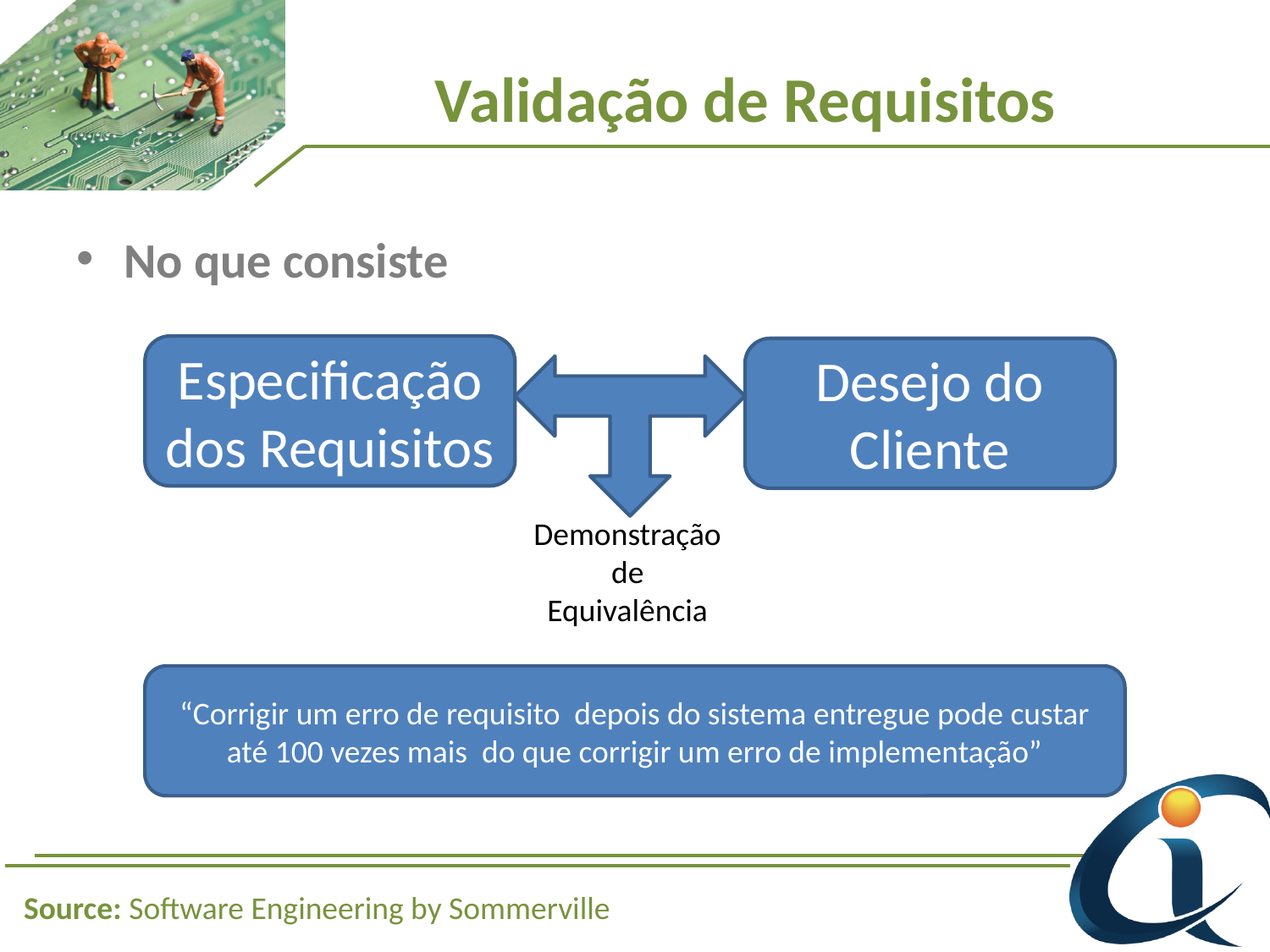

# Validação de Requisitos
No que consiste
Especificação dos Requisitos
Desejo do Cliente

Demonstração de Equivalência
“Corrigir um erro de requisito  depois do sistema entregue pode custar até 100 vezes mais  do que corrigir um erro de implementação”